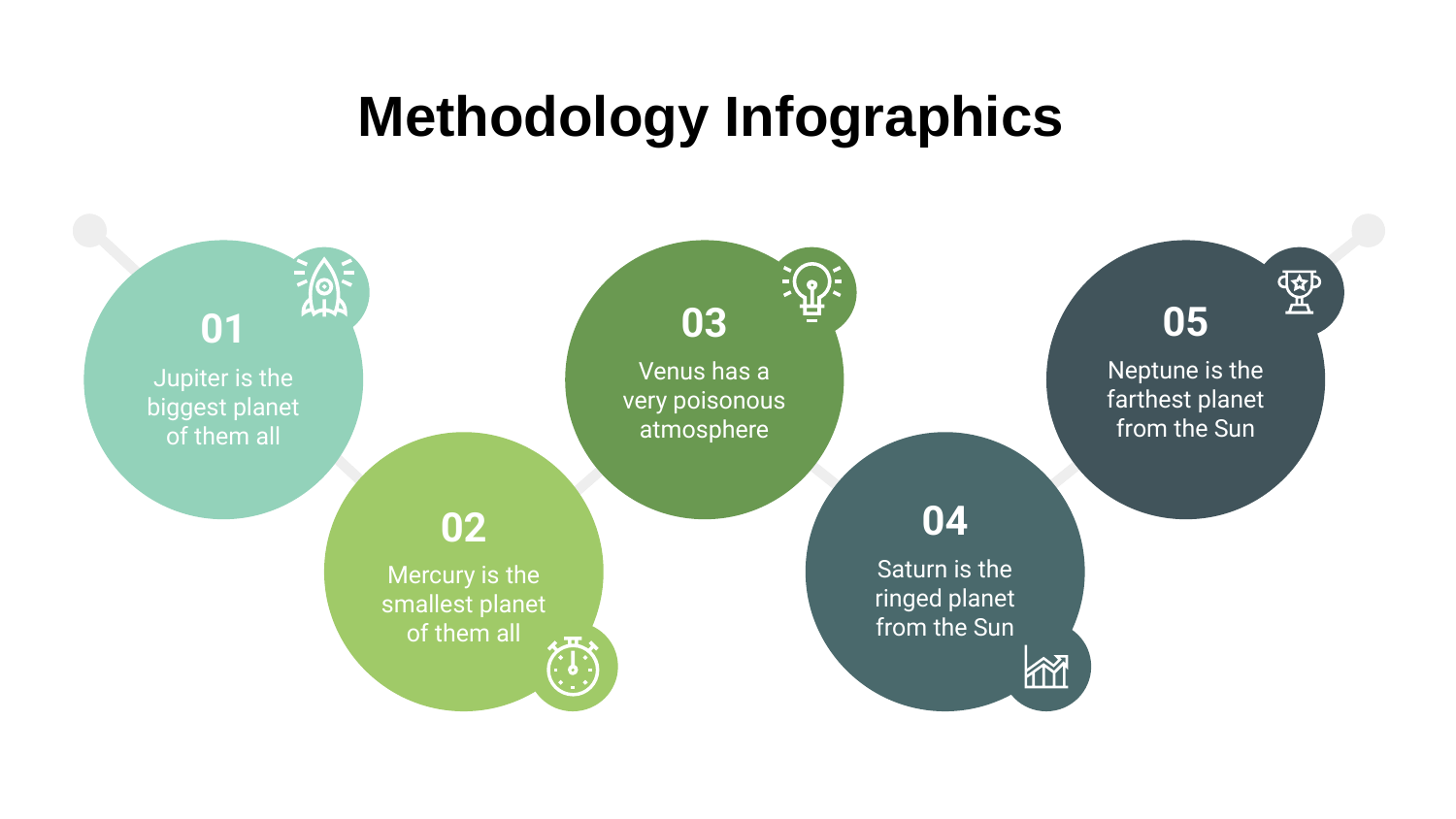

# Methodology Infographics

05
03
01
Neptune is the farthest planet from the Sun
Venus has a very poisonous atmosphere
Jupiter is the biggest planet of them all
04
02
Saturn is the ringed planet from the Sun
Mercury is the smallest planet of them all